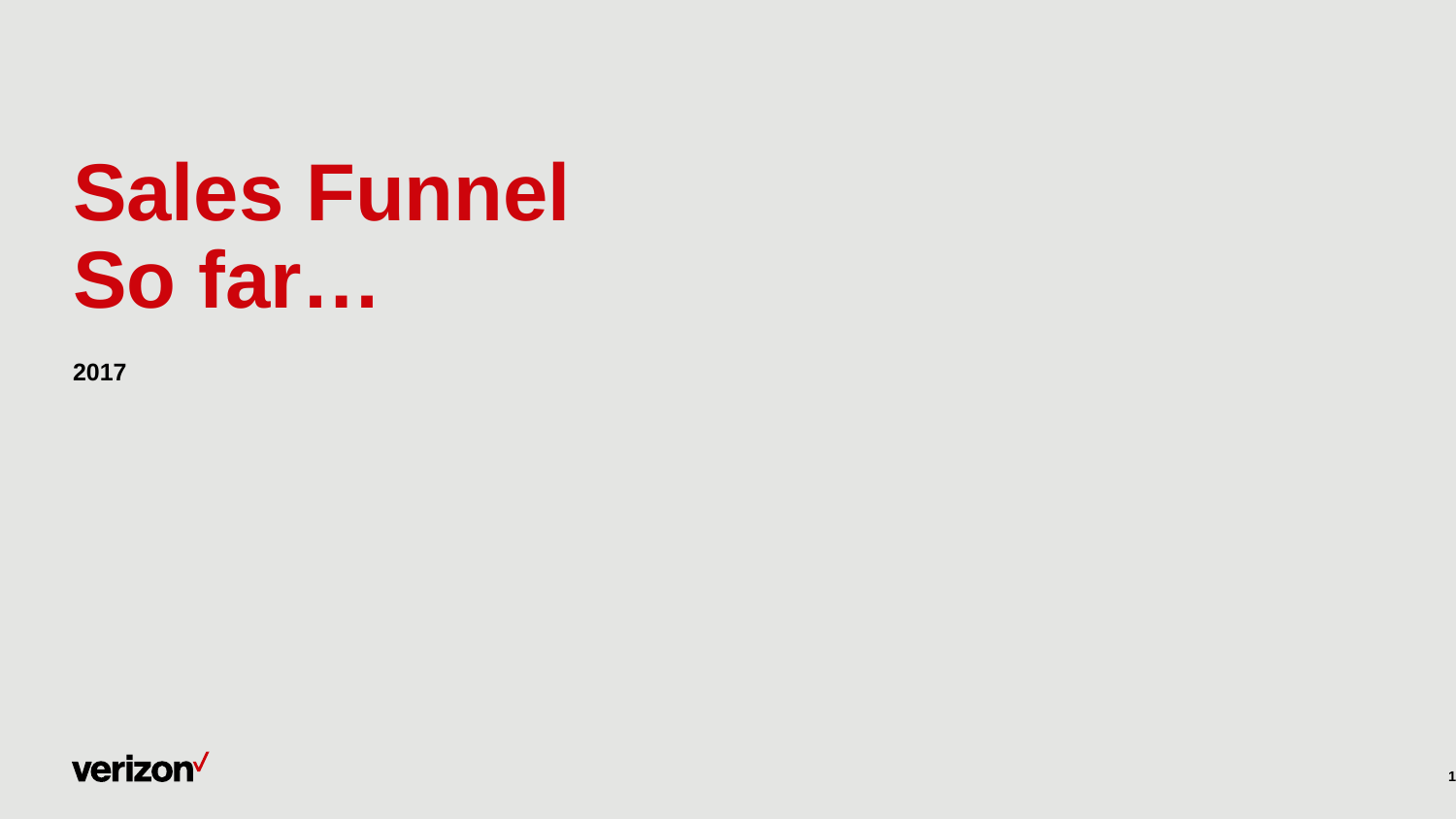

# Sales Funnel So far…
2017
1